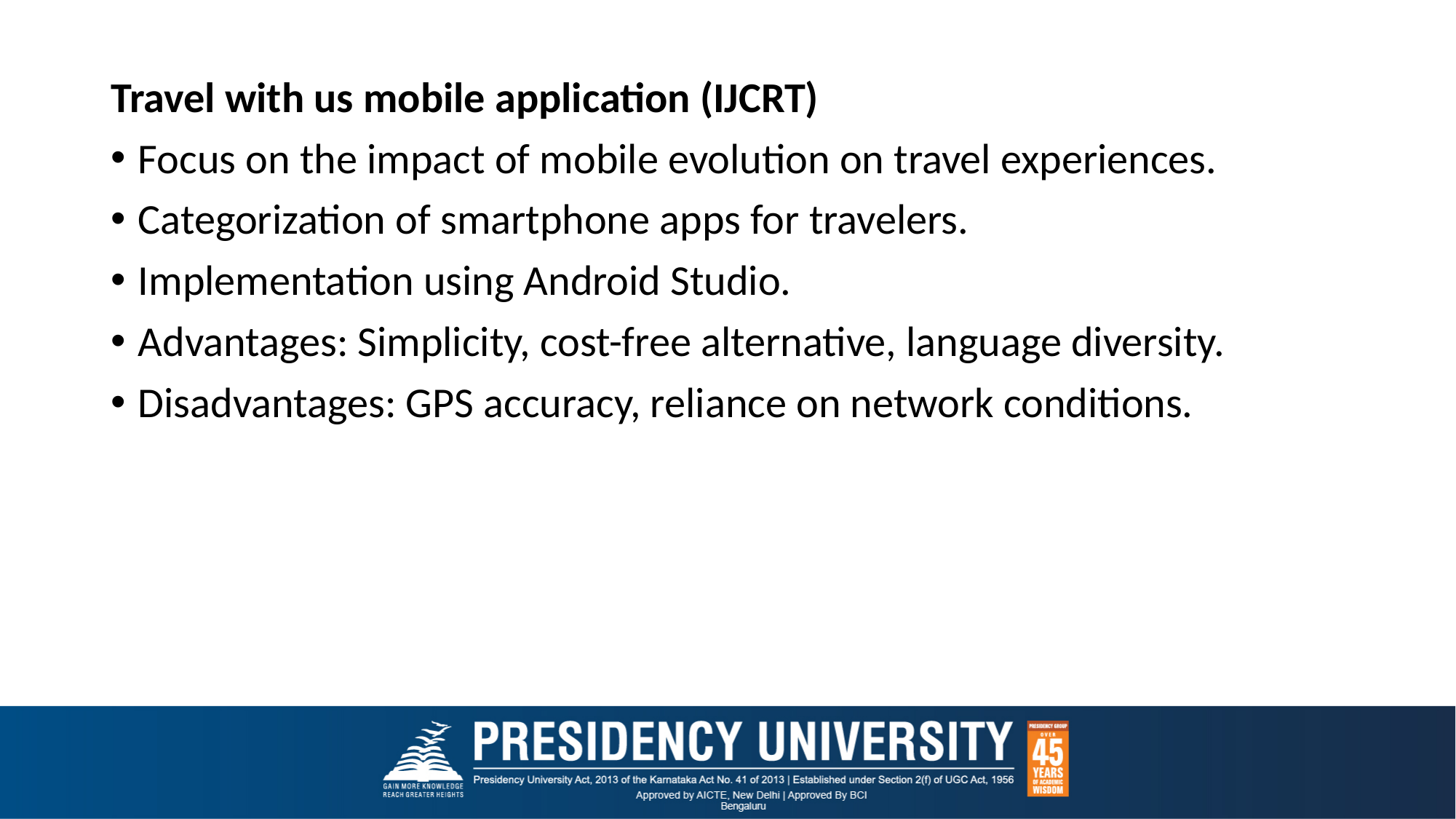

Travel with us mobile application (IJCRT)
Focus on the impact of mobile evolution on travel experiences.
Categorization of smartphone apps for travelers.
Implementation using Android Studio.
Advantages: Simplicity, cost-free alternative, language diversity.
Disadvantages: GPS accuracy, reliance on network conditions.